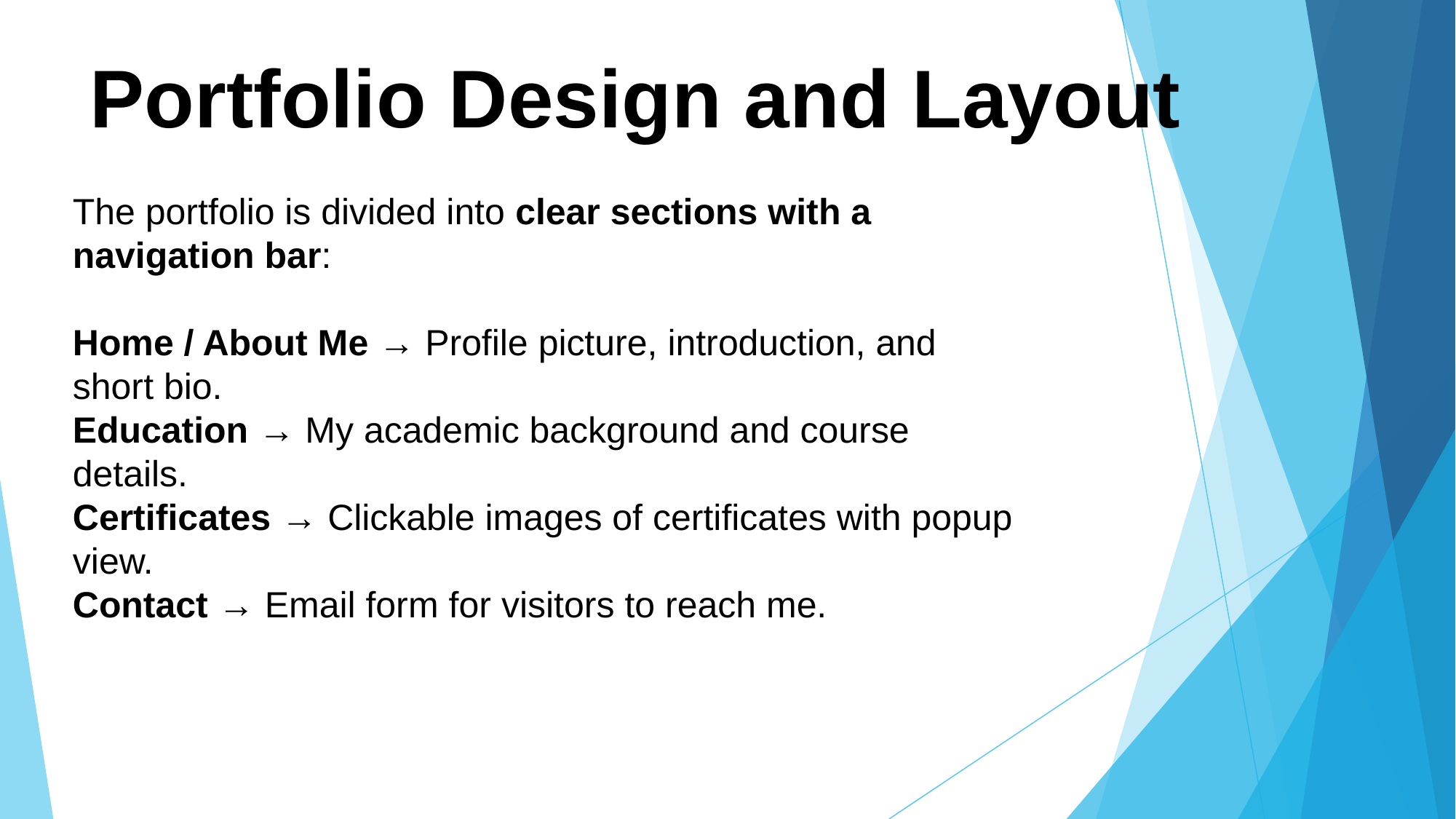

# Portfolio Design and Layout
The portfolio is divided into clear sections with a navigation bar:

Home / About Me → Profile picture, introduction, and short bio.
Education → My academic background and course details.
Certificates → Clickable images of certificates with popup view.
Contact → Email form for visitors to reach me.